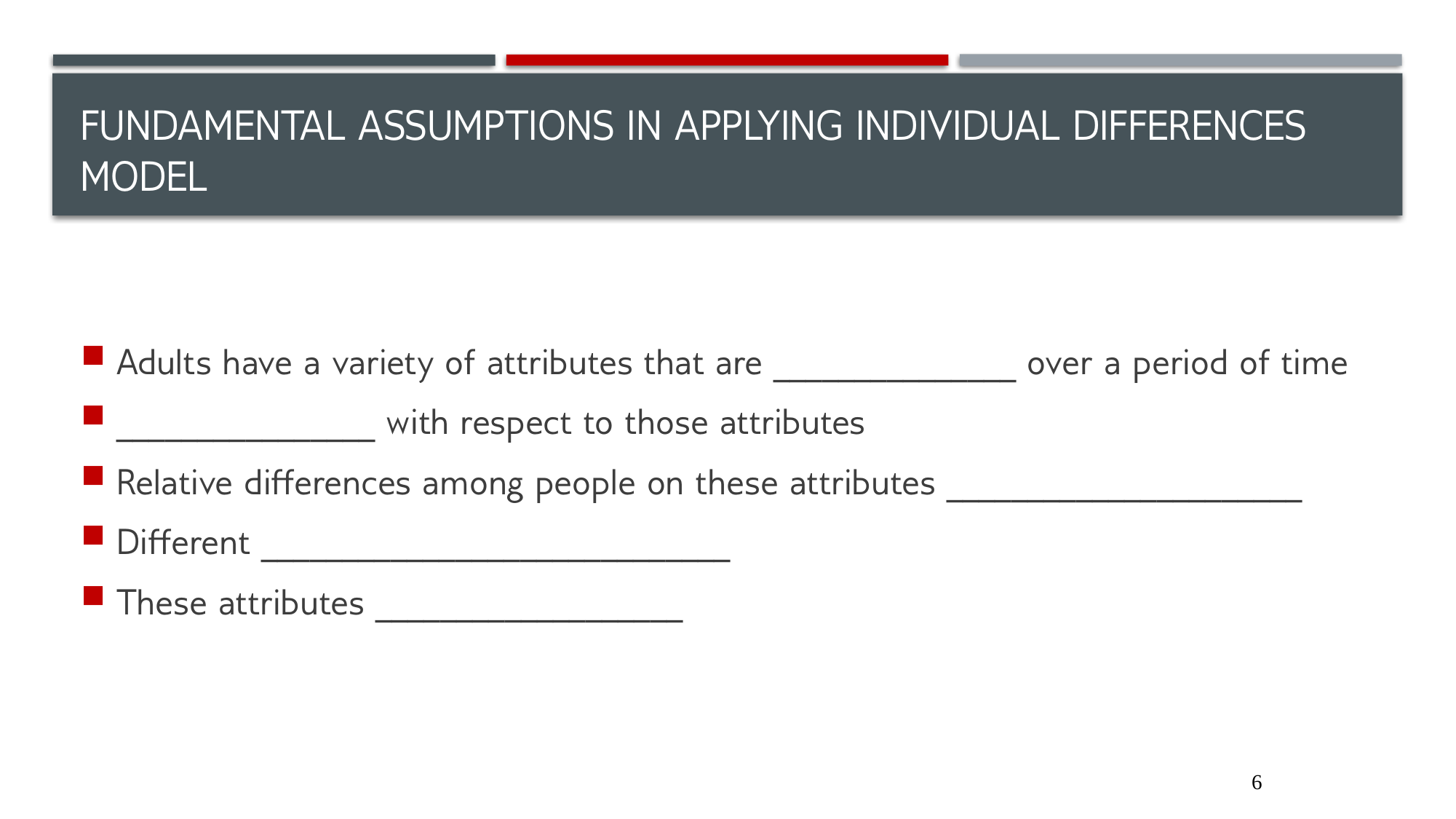

# Fundamental Assumptions in Applying Individual Differences Model
Adults have a variety of attributes that are _______________ over a period of time
________________ with respect to those attributes
Relative differences among people on these attributes ______________________
Different _____________________________
These attributes ___________________
6